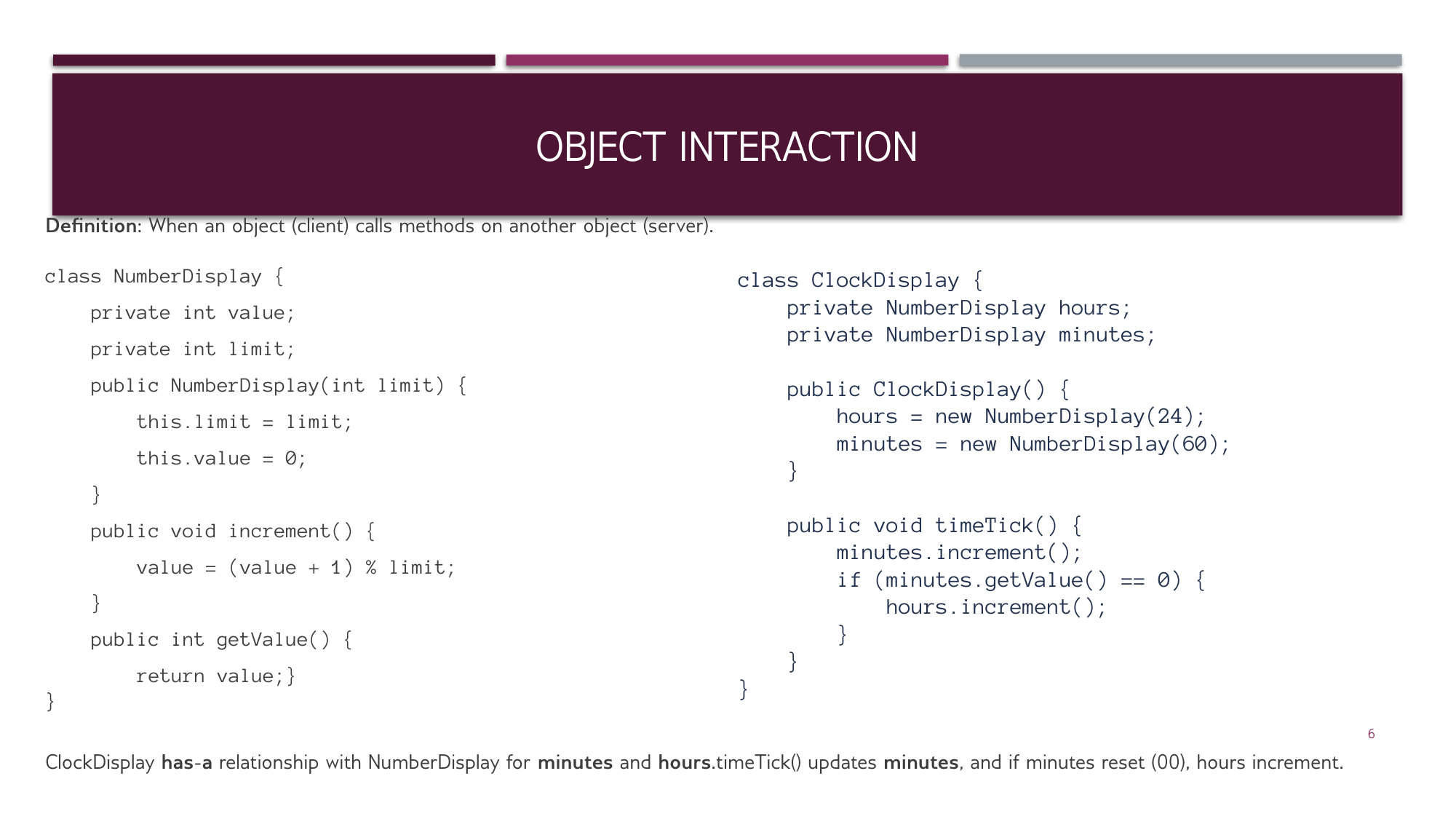

# Object Interaction
Definition: When an object (client) calls methods on another object (server).
class NumberDisplay {
    private int value;
    private int limit;
    public NumberDisplay(int limit) {
        this.limit = limit;
        this.value = 0;
    }
    public void increment() {
        value = (value + 1) % limit;
    }
    public int getValue() {
        return value;}
}
ClockDisplay has-a relationship with NumberDisplay for minutes and hours.timeTick() updates minutes, and if minutes reset (00), hours increment.
class ClockDisplay {
    private NumberDisplay hours;
    private NumberDisplay minutes;

    public ClockDisplay() {
        hours = new NumberDisplay(24);
        minutes = new NumberDisplay(60);
    }

    public void timeTick() {
        minutes.increment();
        if (minutes.getValue() == 0) {
            hours.increment();
        }
    }
}
6